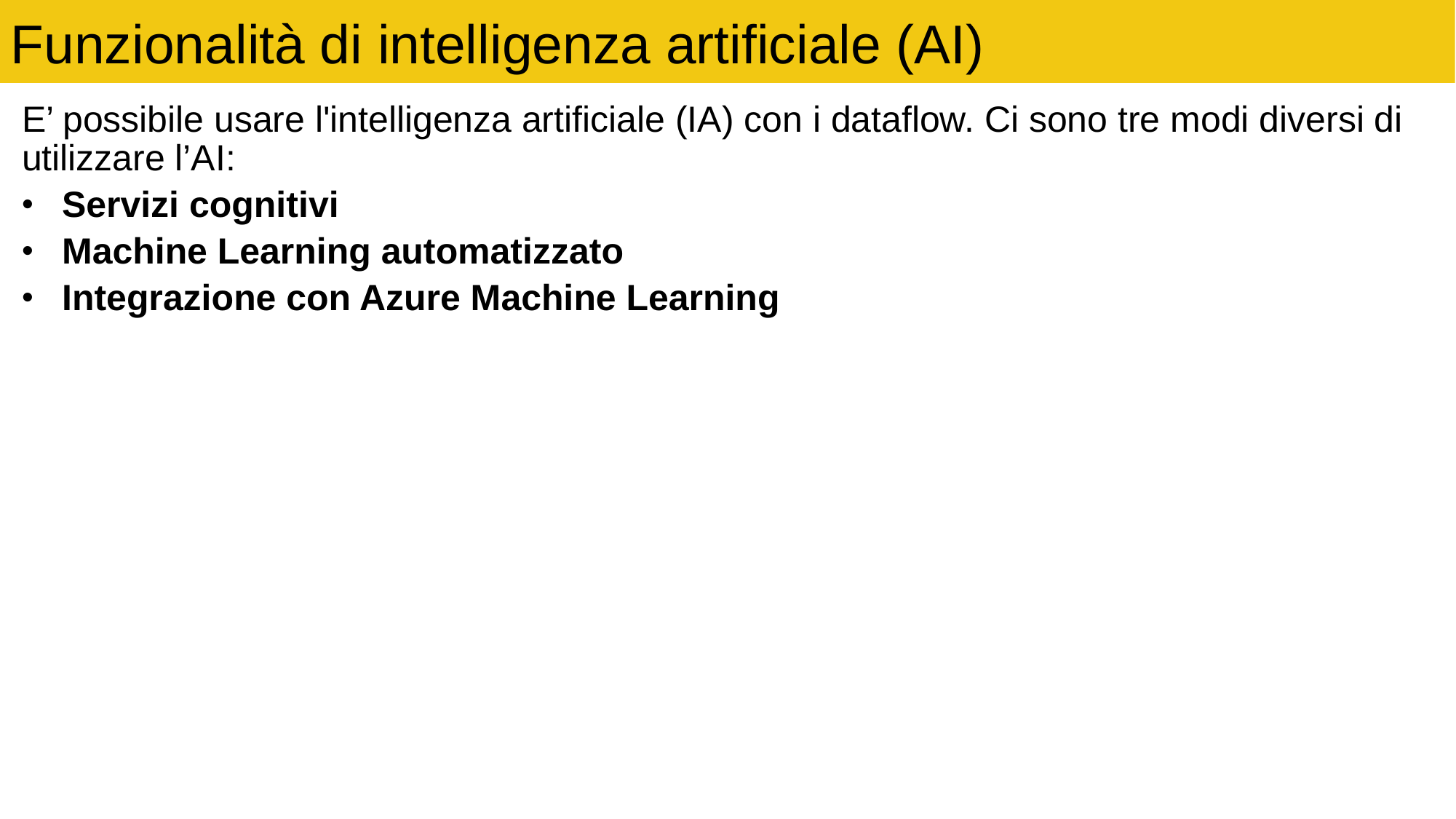

Funzionalità di intelligenza artificiale (AI)
E’ possibile usare l'intelligenza artificiale (IA) con i dataflow. Ci sono tre modi diversi di utilizzare l’AI:
Servizi cognitivi
Machine Learning automatizzato
Integrazione con Azure Machine Learning